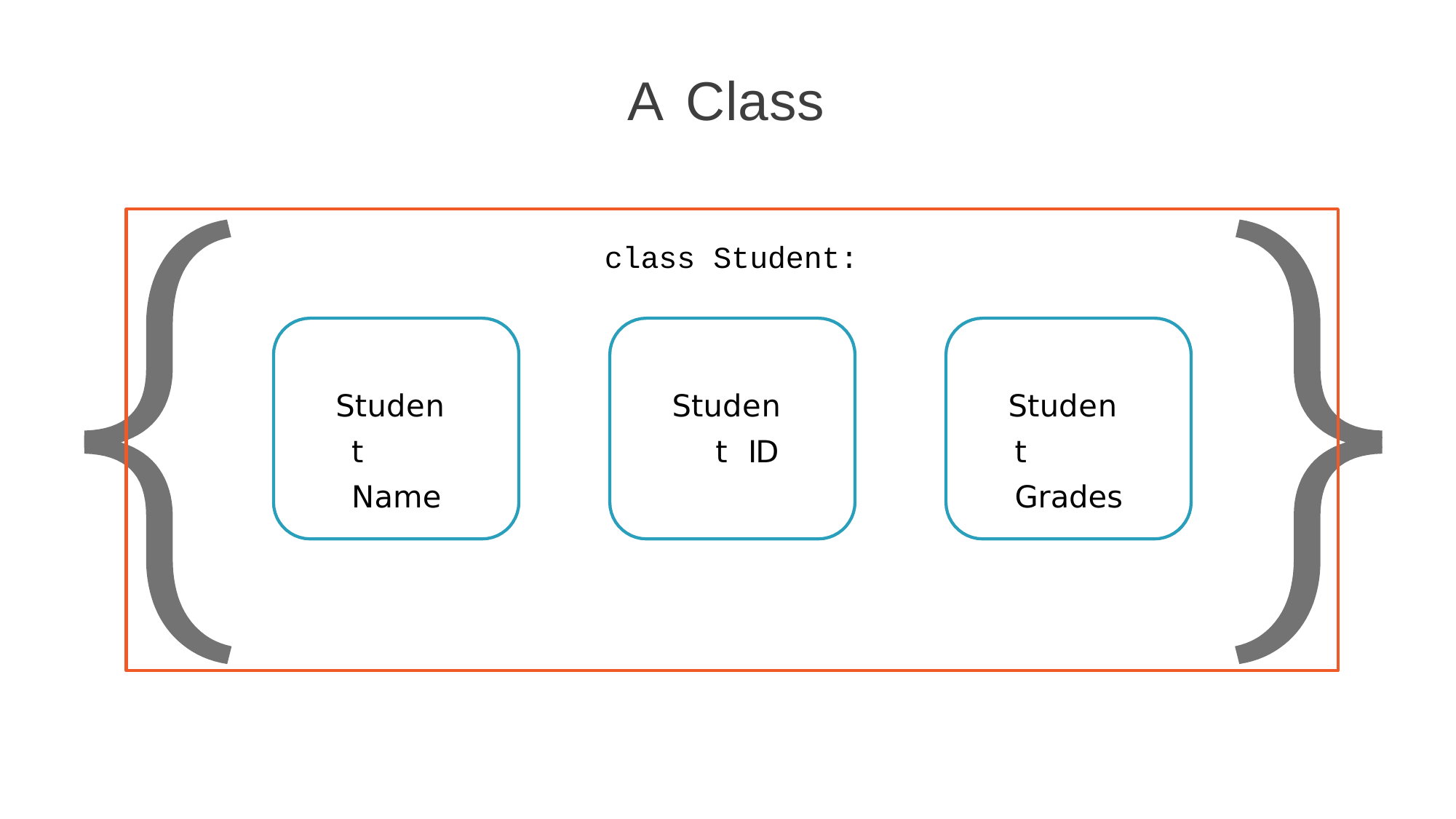

# A Class

class Student:

Student  Name
Student  ID
Student  Grades